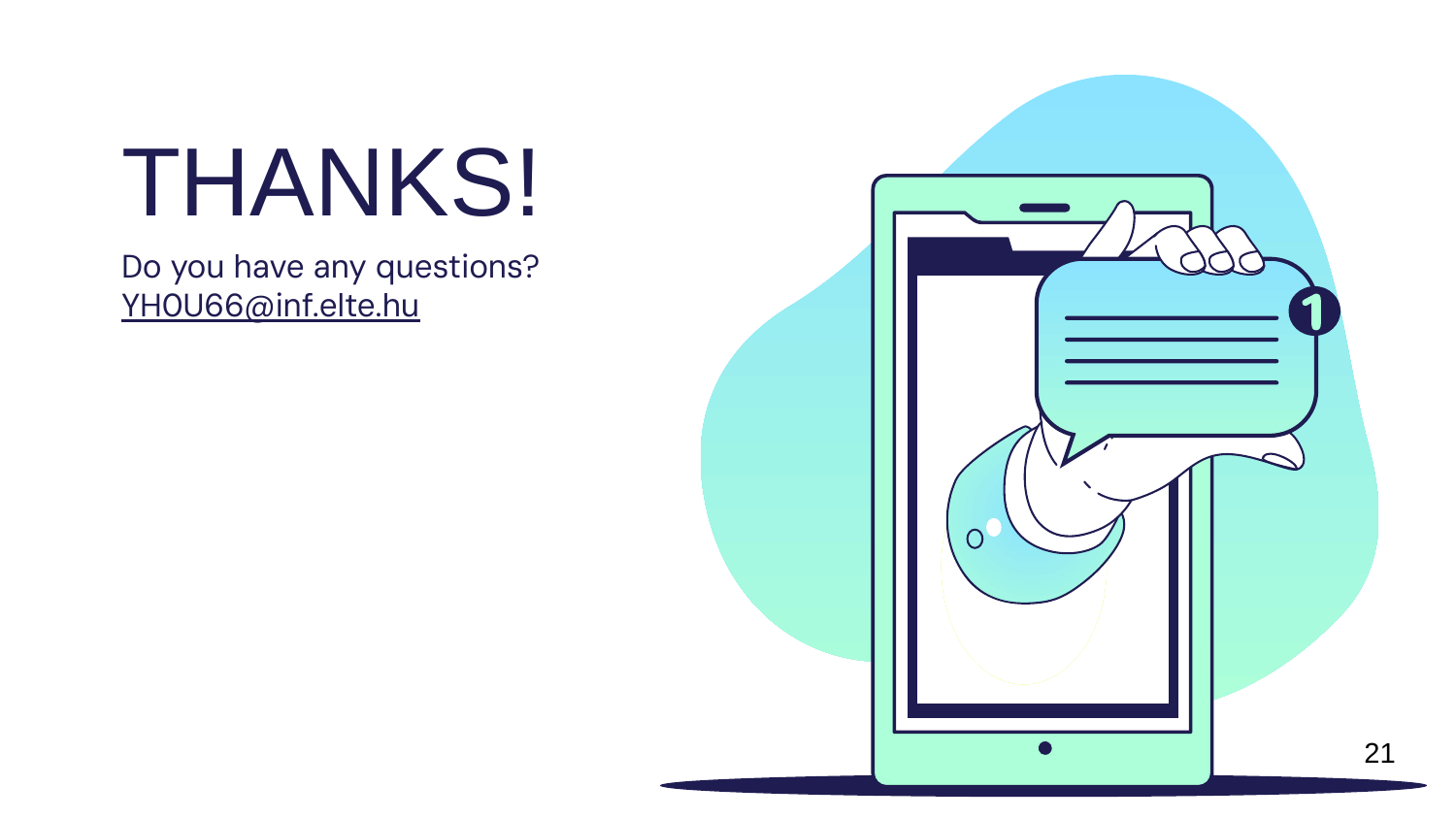

# THANKS!

Do you have any questions?
YH0U66@inf.elte.hu

Please keep this slide for attribution.
21